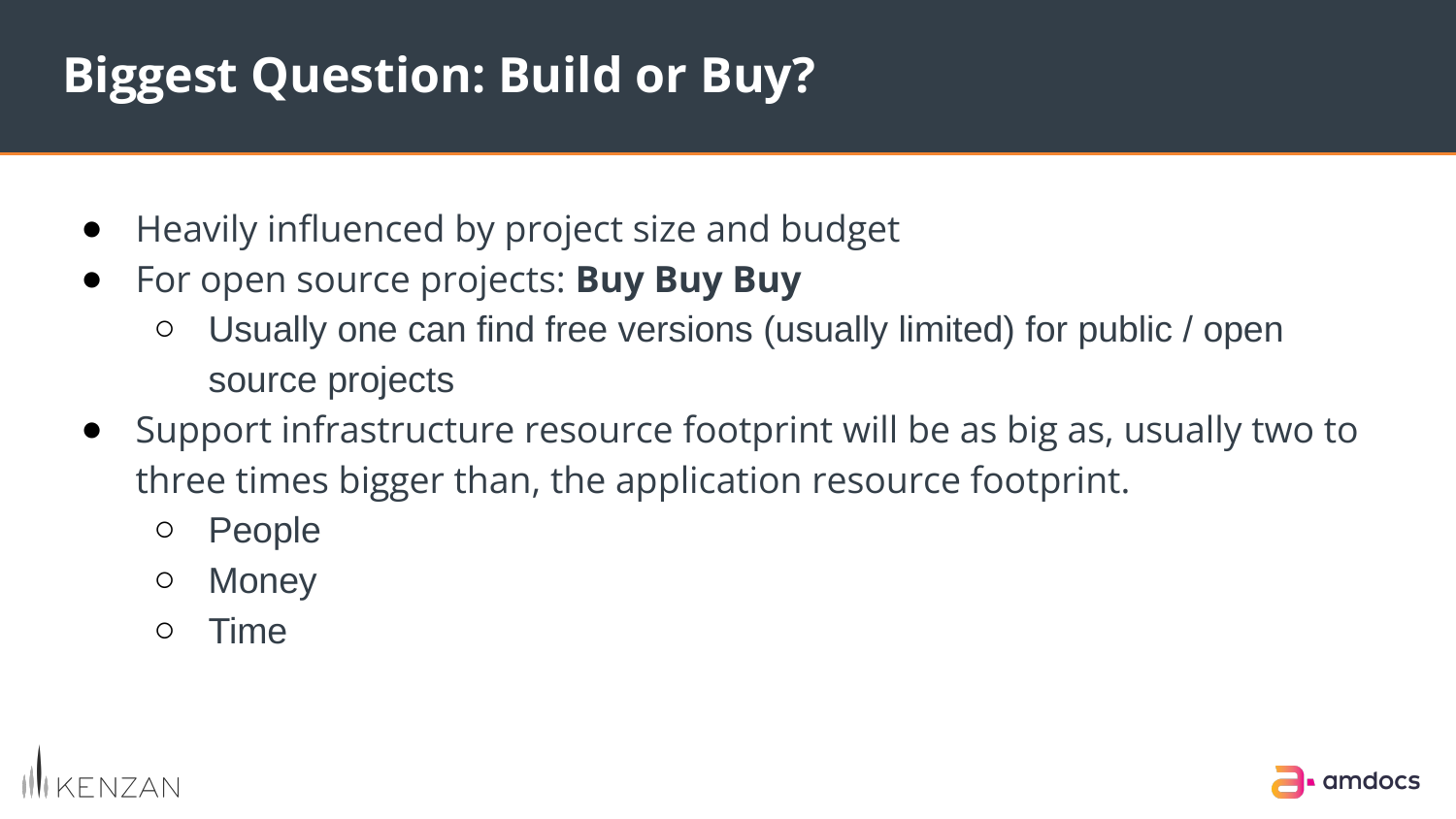

Biggest Question: Build or Buy?
Heavily influenced by project size and budget
For open source projects: Buy Buy Buy
Usually one can find free versions (usually limited) for public / open source projects
Support infrastructure resource footprint will be as big as, usually two to three times bigger than, the application resource footprint.
People
Money
Time